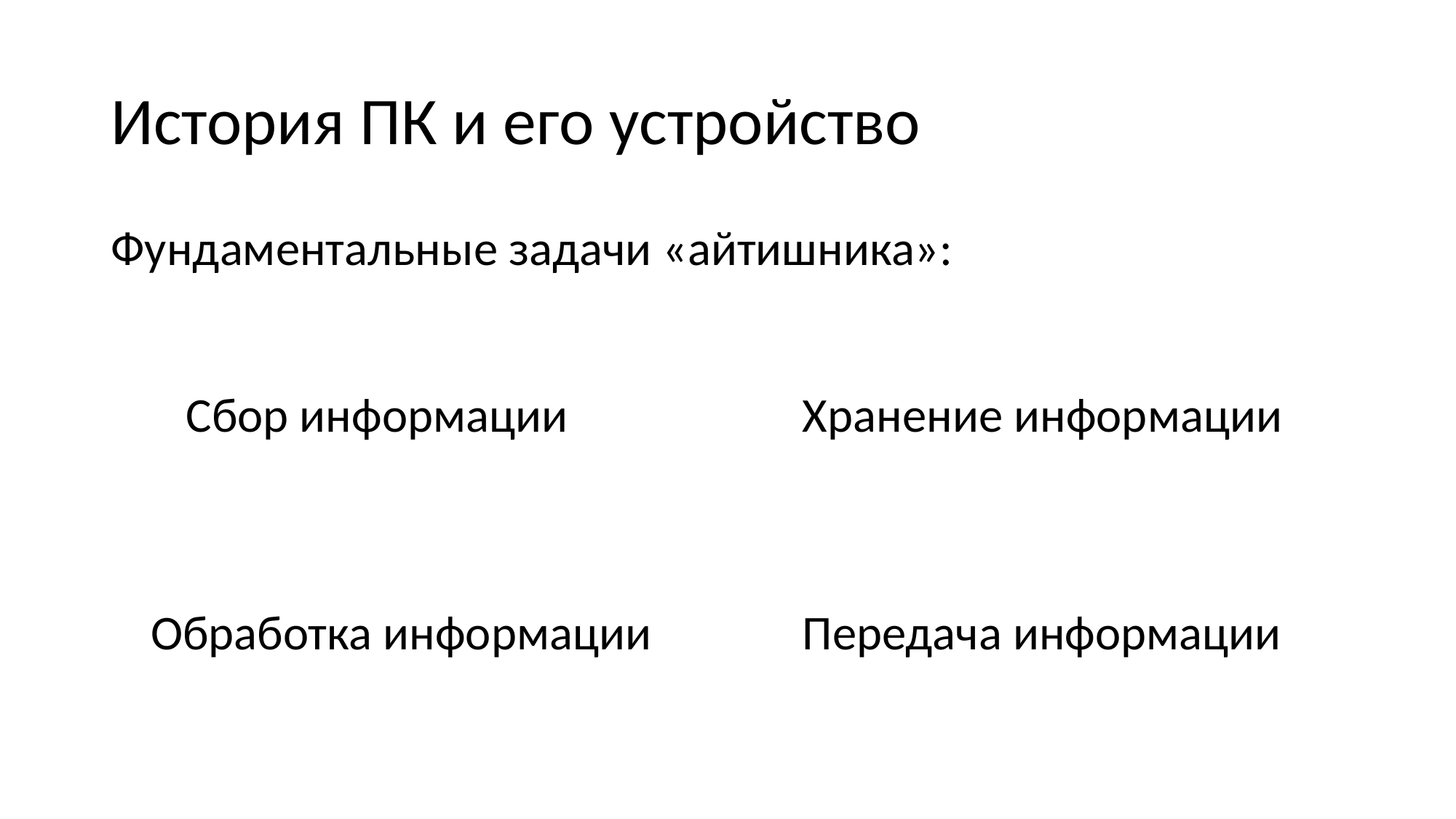

# История ПК и его устройство
Фундаментальные задачи «айтишника»:
Сбор информации
Хранение информации

Обработка информации

Передача информации